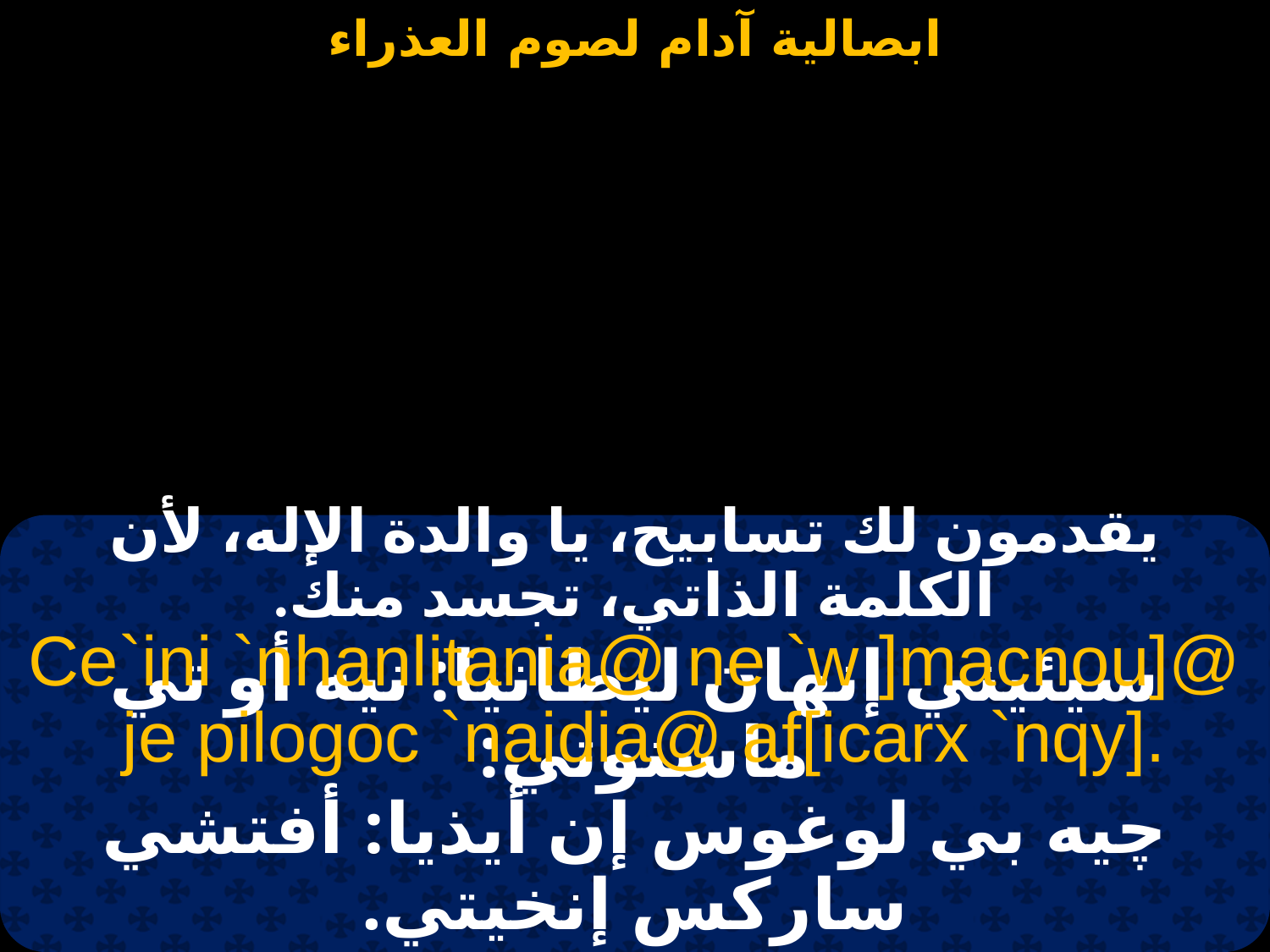

#
يقدمون لك تسابيح، يا والدة الإله، لأن الكلمة الذاتي، تجسد منك.
Ce`ini `nhanlitania@ ne `w ]macnou]@
 je pilogoc `naidia@ af[icarx `nqy].
سيئيني إنهان ليطانيا: نيه أو تي ماسنوتي:
چيه بي لوغوس إن أيذيا: أفتشي ساركس إنخيتي.